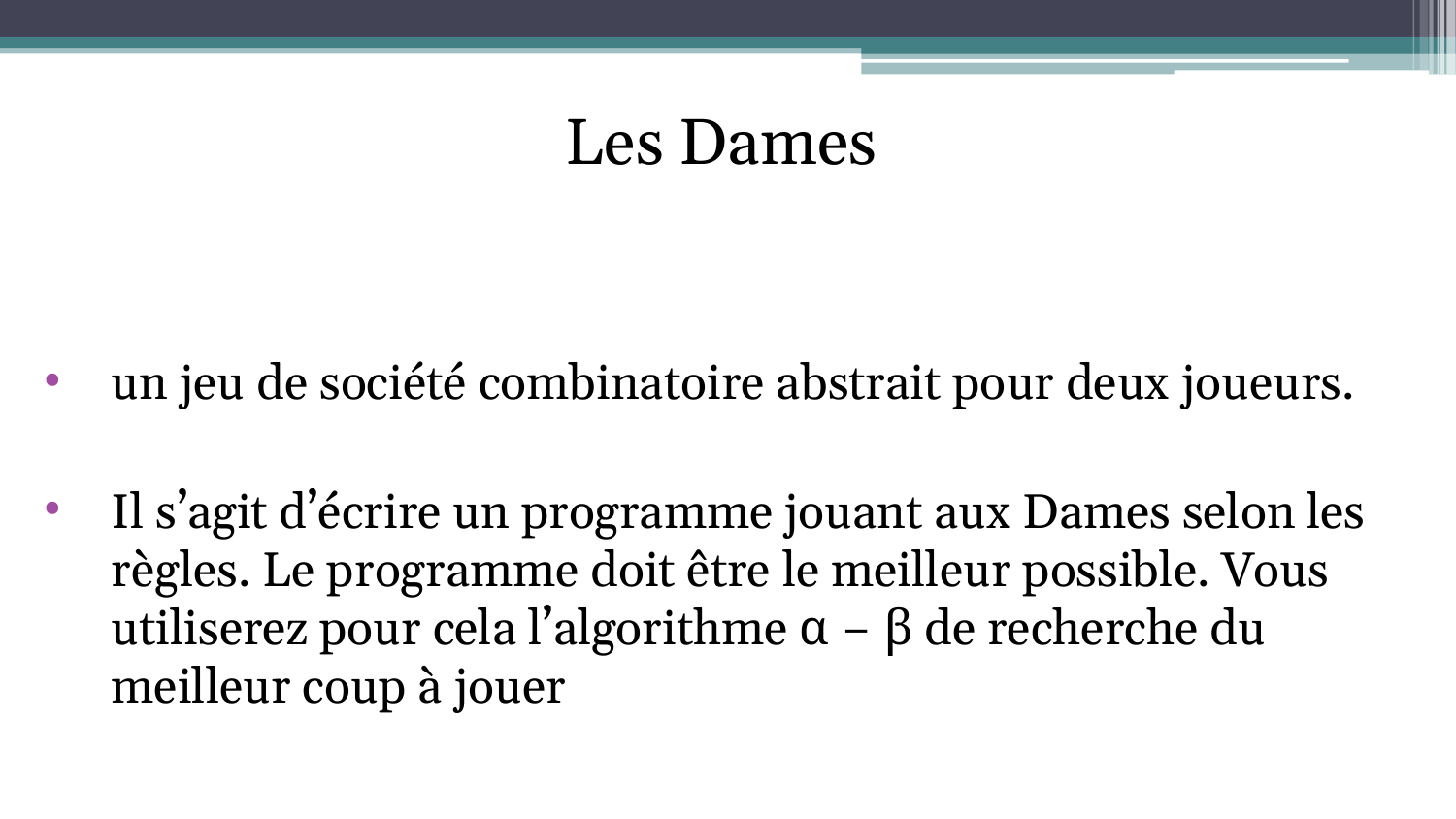

Les Dames

un jeu de société combinatoire abstrait pour deux joueurs.

Il s’agit d’écrire un programme jouant aux Dames selon les règles. Le programme doit être le meilleur possible. Vous utiliserez pour cela l’algorithme α − β de recherche du meilleur coup à jouer